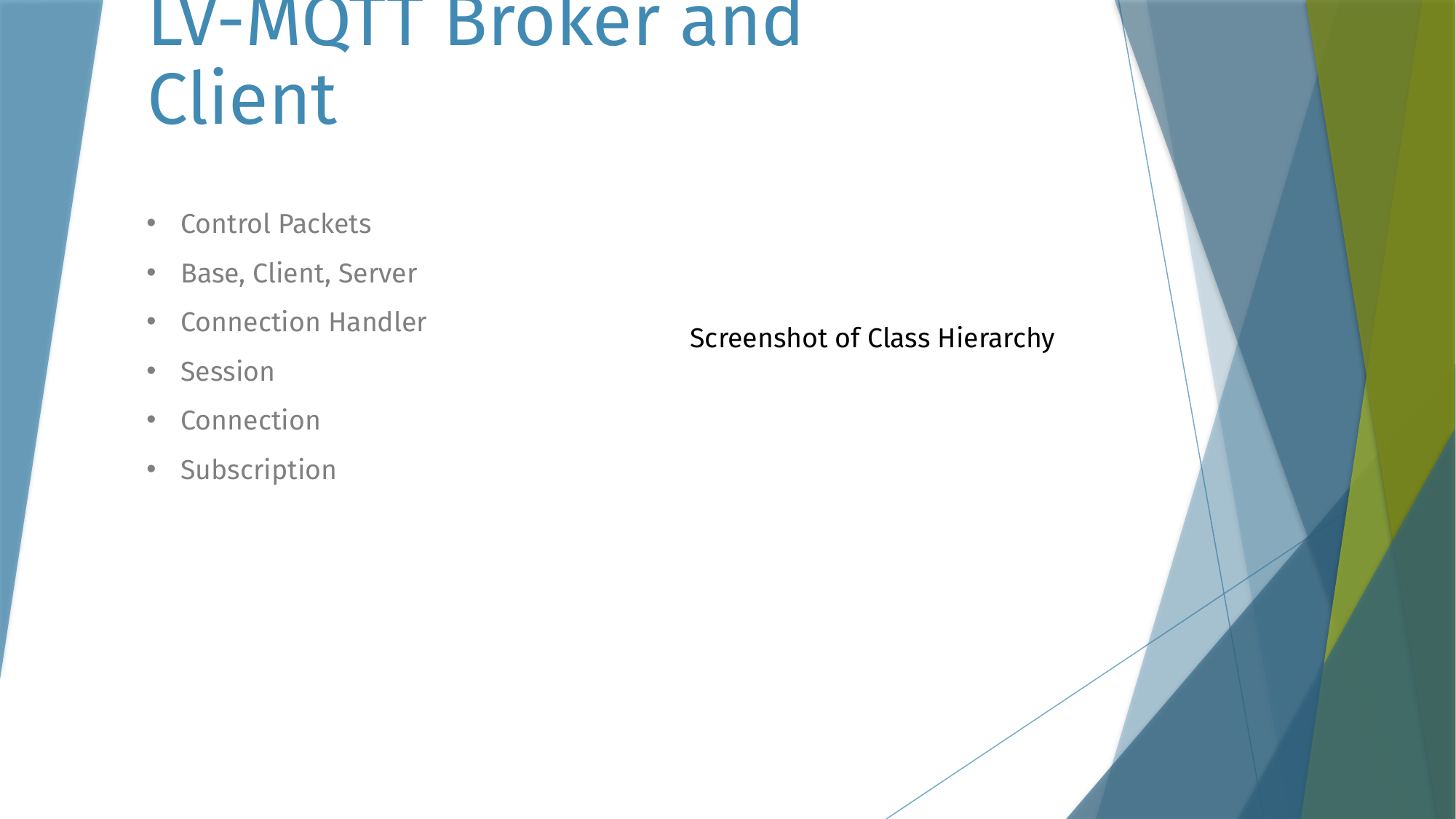

# LV-MQTT Broker and Client
Control Packets
Base, Client, Server
Connection Handler
Session
Connection
Subscription

Screenshot of Class Hierarchy